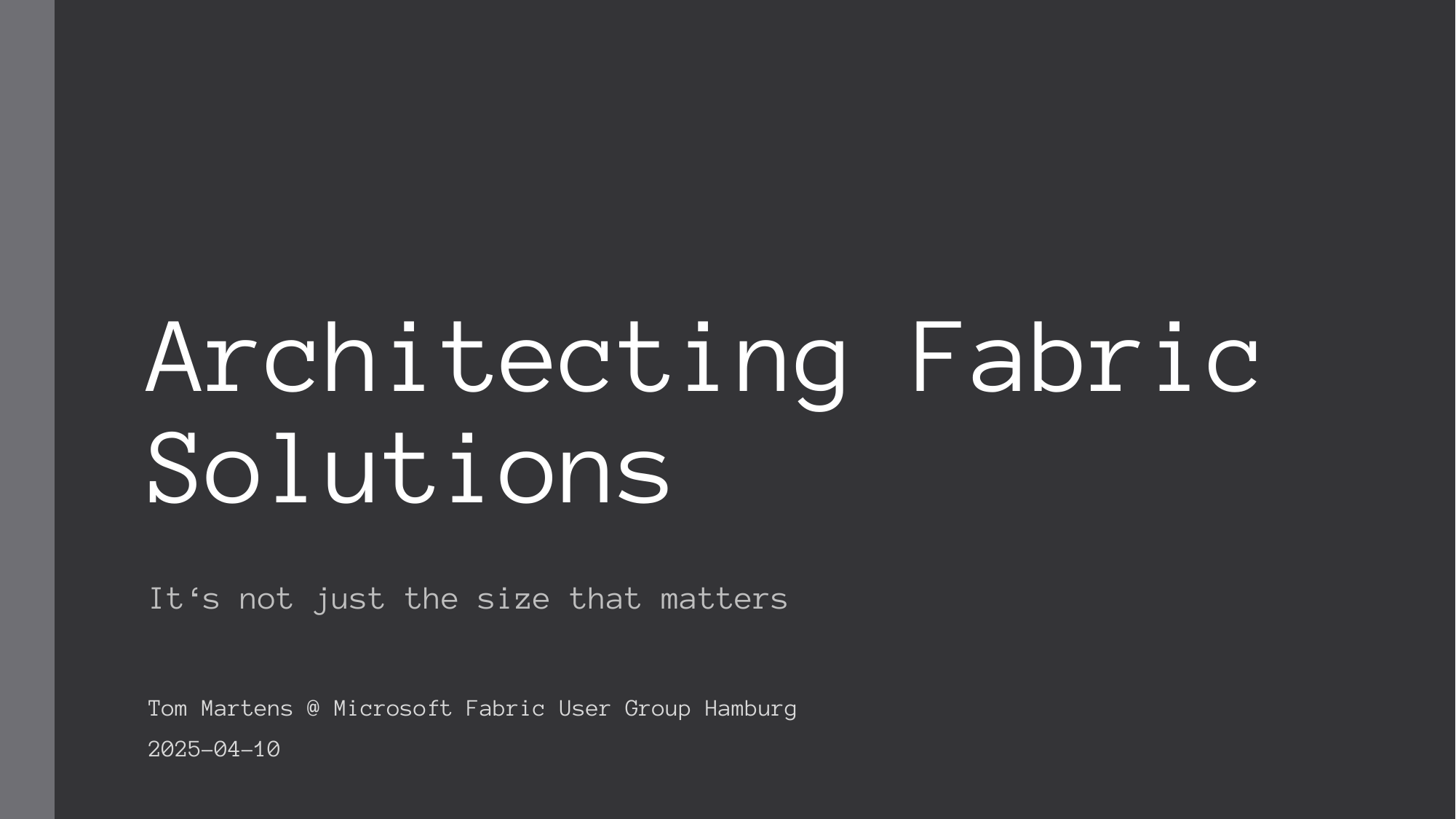

# Architecting Fabric Solutions
It‘s not just the size that matters
Tom Martens @ Microsoft Fabric User Group Hamburg
2025-04-10